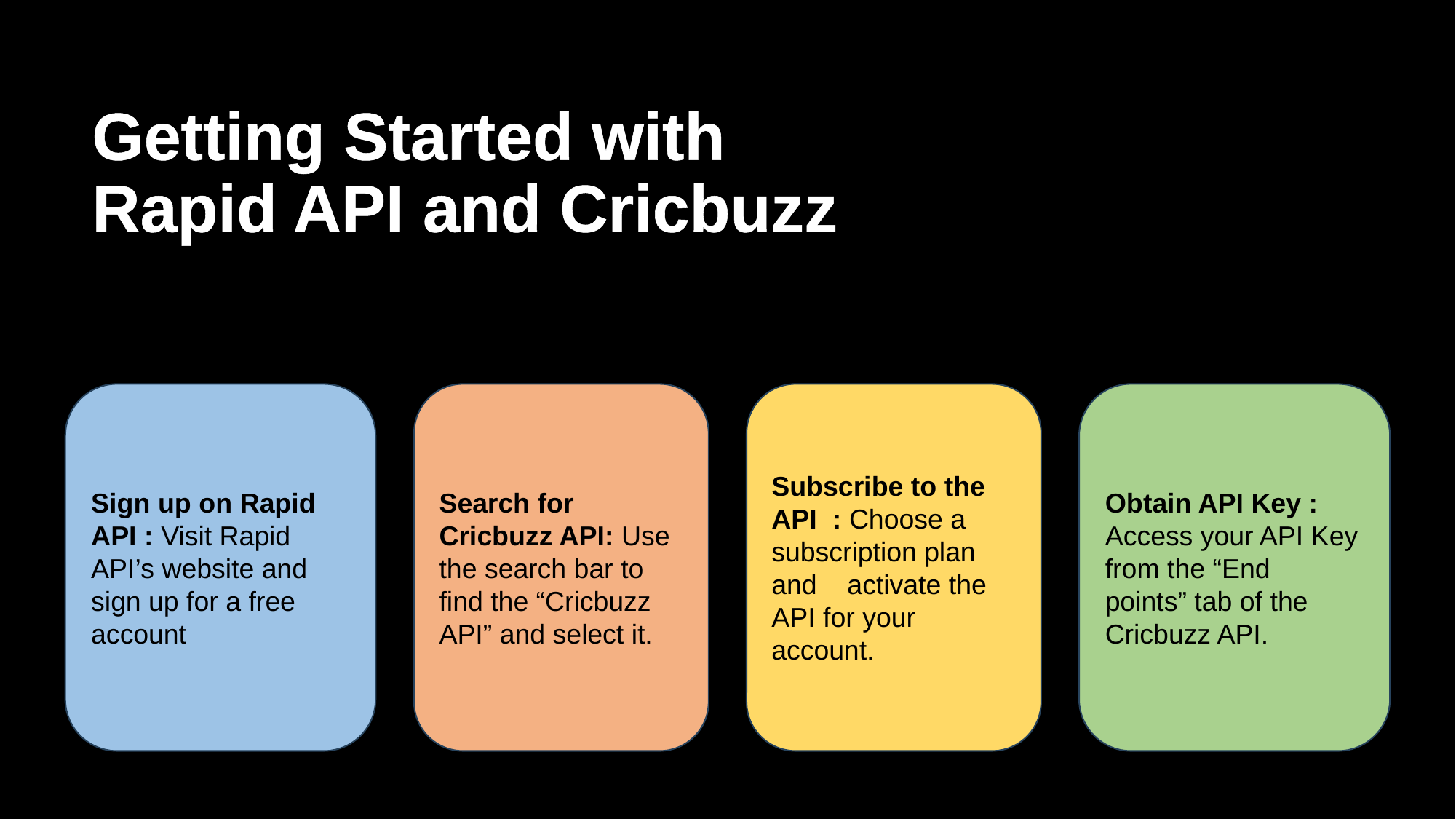

# Getting Started with Rapid API and Cricbuzz
Sign up on Rapid API : Visit Rapid API’s website and sign up for a free account
Search for Cricbuzz API: Use the search bar to find the “Cricbuzz API” and select it.
Subscribe to the API  : Choose a  subscription plan and    activate the API for your account.
Obtain API Key : Access your API Key from the “End  points” tab of the Cricbuzz API.